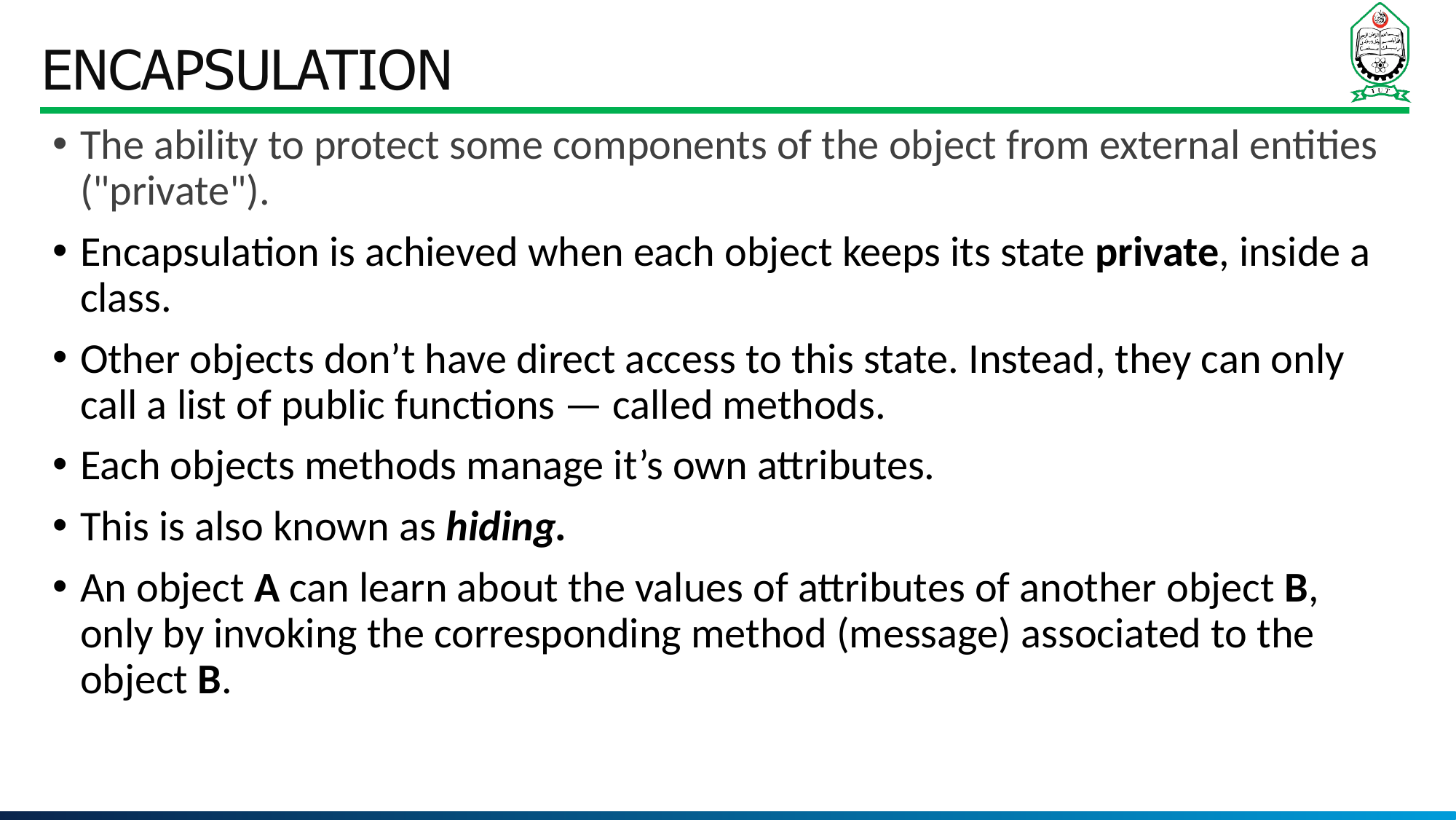

# Encapsulation
The ability to protect some components of the object from external entities ("private").
Encapsulation is achieved when each object keeps its state private, inside a class.
Other objects don’t have direct access to this state. Instead, they can only call a list of public functions — called methods.
Each objects methods manage it’s own attributes.
This is also known as hiding.
An object A can learn about the values of attributes of another object B, only by invoking the corresponding method (message) associated to the object B.